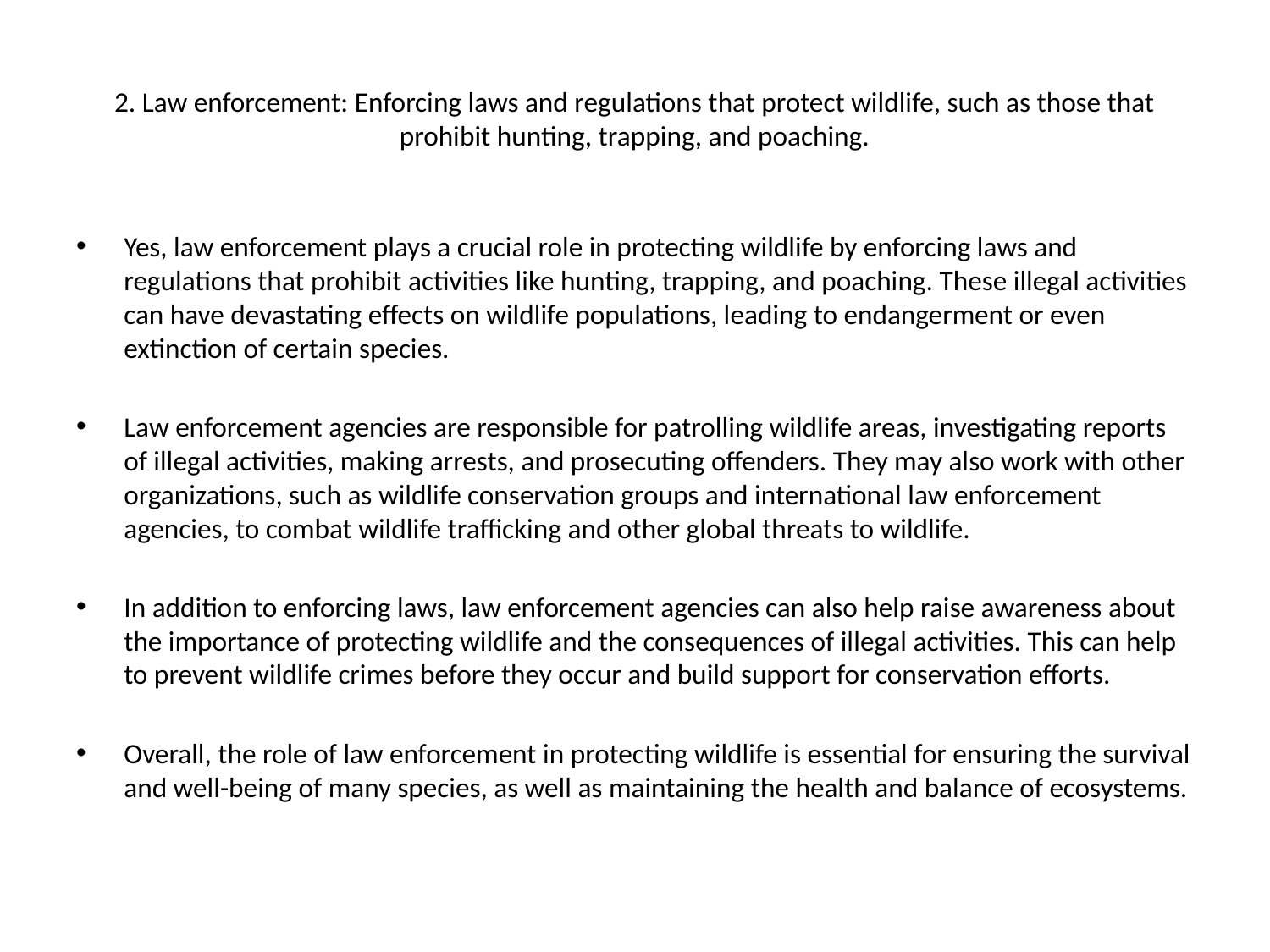

# 2. Law enforcement: Enforcing laws and regulations that protect wildlife, such as those that prohibit hunting, trapping, and poaching.
Yes, law enforcement plays a crucial role in protecting wildlife by enforcing laws and regulations that prohibit activities like hunting, trapping, and poaching. These illegal activities can have devastating effects on wildlife populations, leading to endangerment or even extinction of certain species.

Law enforcement agencies are responsible for patrolling wildlife areas, investigating reports of illegal activities, making arrests, and prosecuting offenders. They may also work with other organizations, such as wildlife conservation groups and international law enforcement agencies, to combat wildlife trafficking and other global threats to wildlife.

In addition to enforcing laws, law enforcement agencies can also help raise awareness about the importance of protecting wildlife and the consequences of illegal activities. This can help to prevent wildlife crimes before they occur and build support for conservation efforts.

Overall, the role of law enforcement in protecting wildlife is essential for ensuring the survival and well-being of many species, as well as maintaining the health and balance of ecosystems.